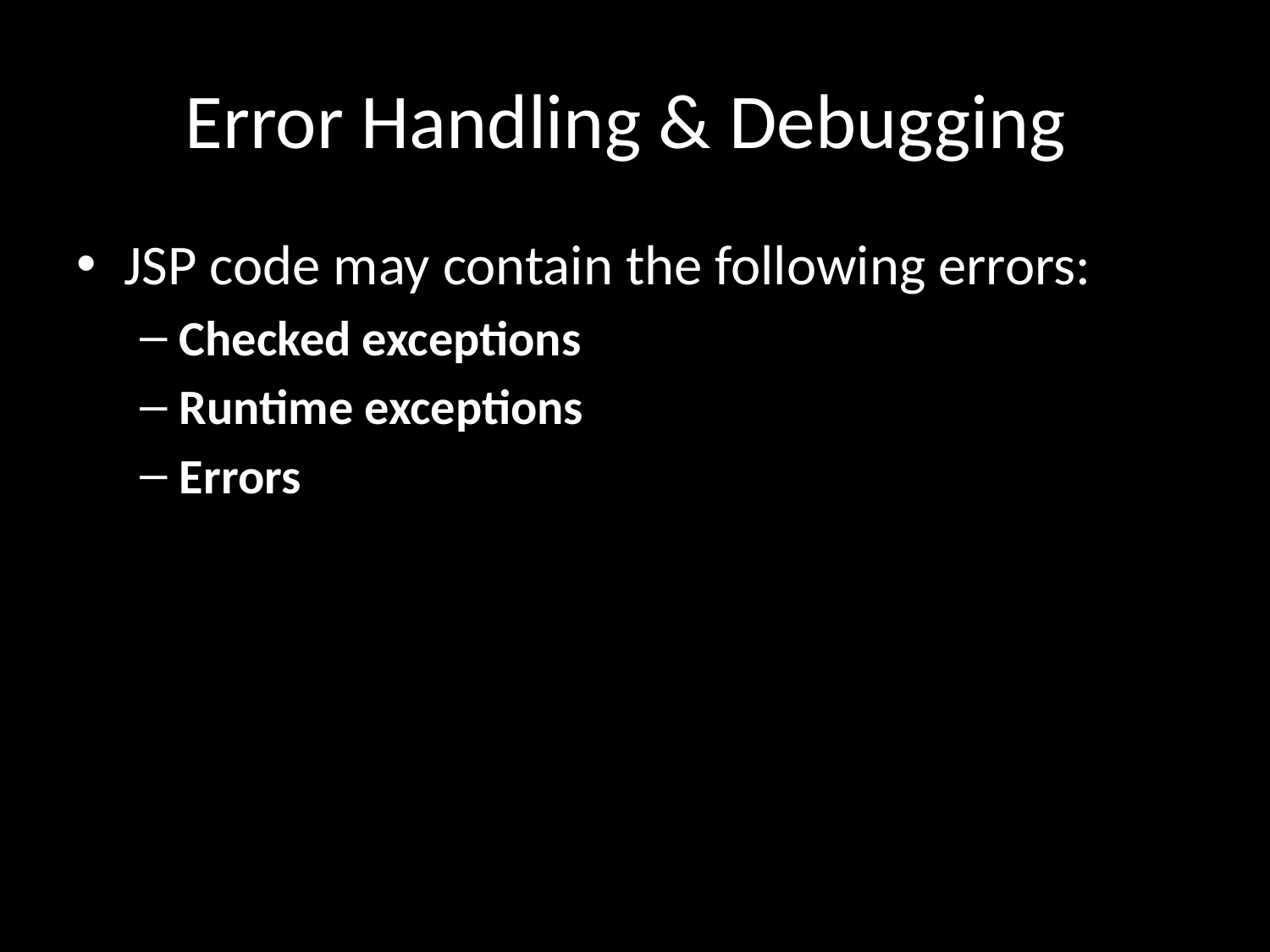

# Error Handling & Debugging
JSP code may contain the following errors:
Checked exceptions
Runtime exceptions
Errors